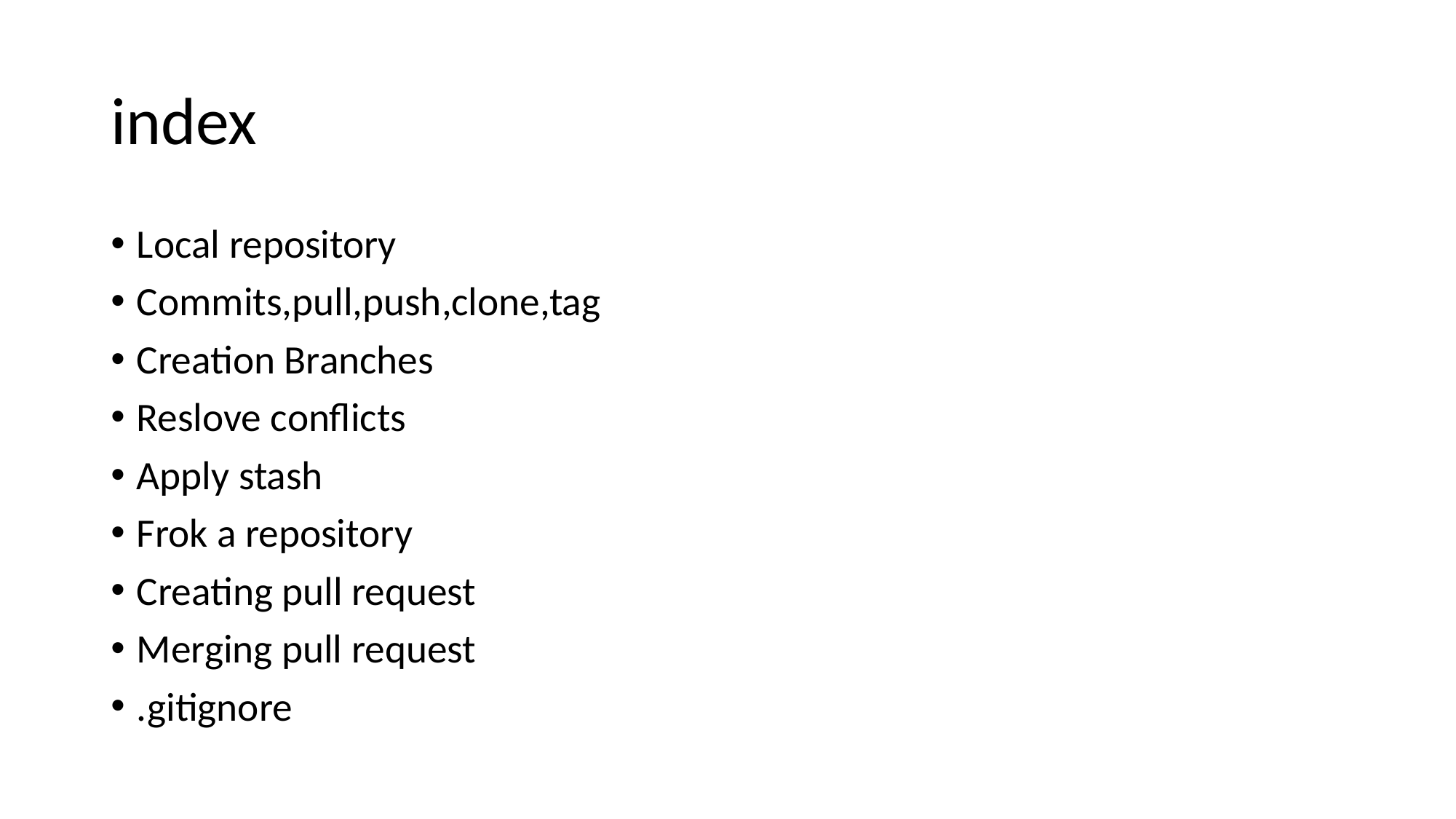

index
Local repository
Commits,pull,push,clone,tag
Creation Branches
Reslove conflicts
Apply stash
Frok a repository
Creating pull request
Merging pull request
.gitignore